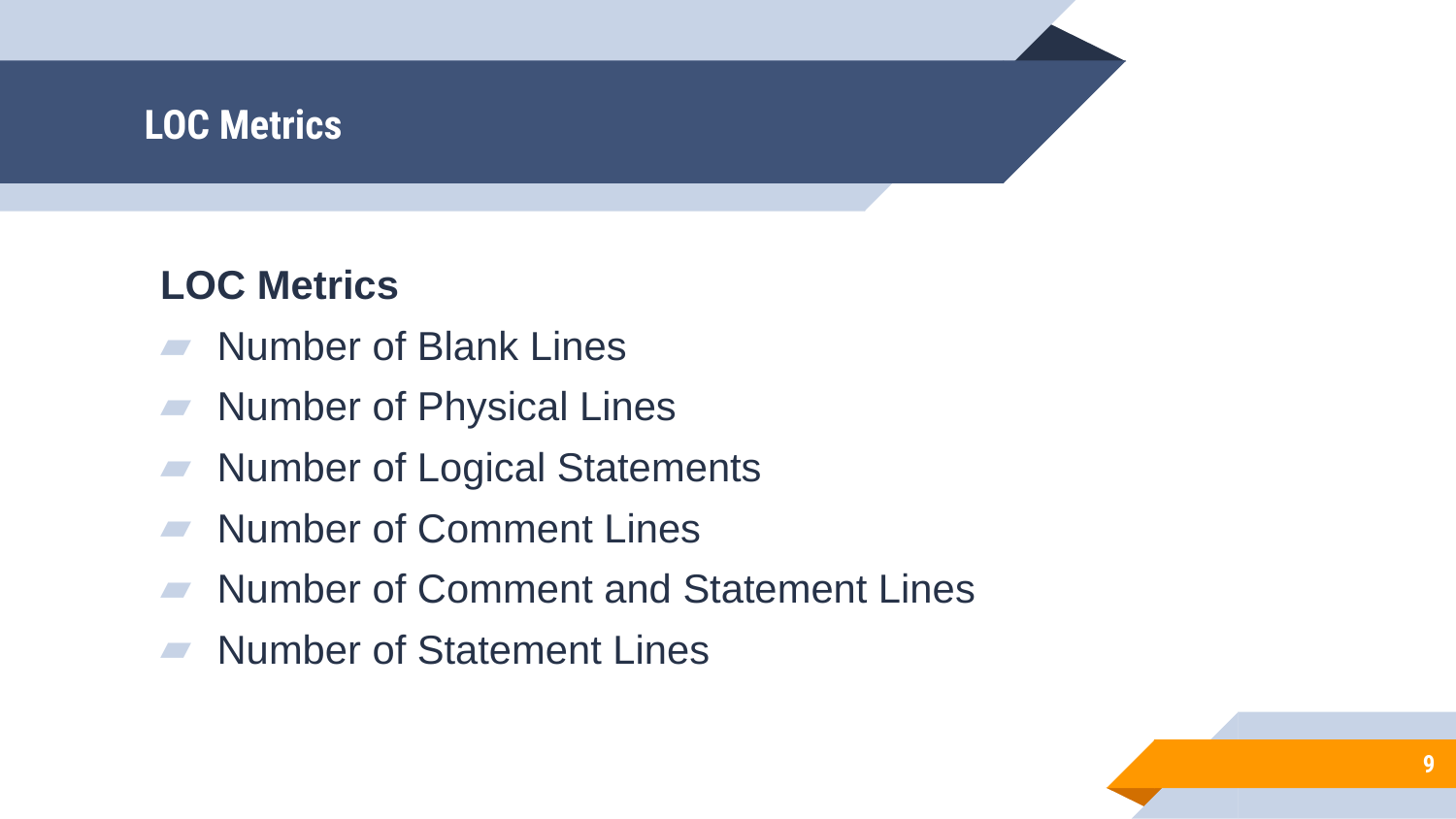

# LOC Metrics
LOC Metrics
Number of Blank Lines
Number of Physical Lines
Number of Logical Statements
Number of Comment Lines
Number of Comment and Statement Lines
Number of Statement Lines
9